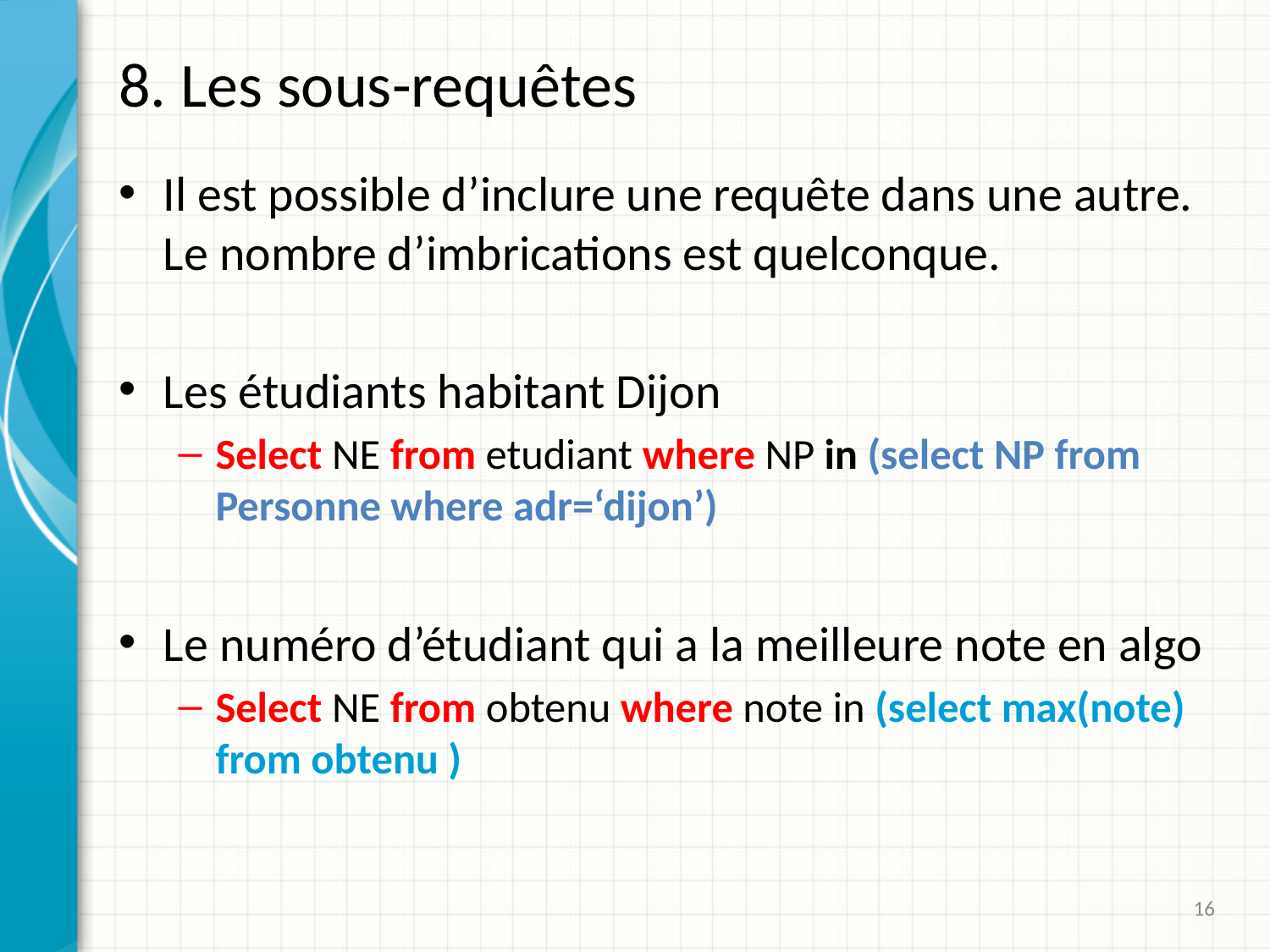

# 8. Les sous-requêtes
Il est possible d’inclure une requête dans une autre. Le nombre d’imbrications est quelconque.

Les étudiants habitant Dijon
Select NE from etudiant where NP in (select NP from Personne where adr=‘dijon’)

Le numéro d’étudiant qui a la meilleure note en algo
Select NE from obtenu where note in (select max(note) from obtenu )

16